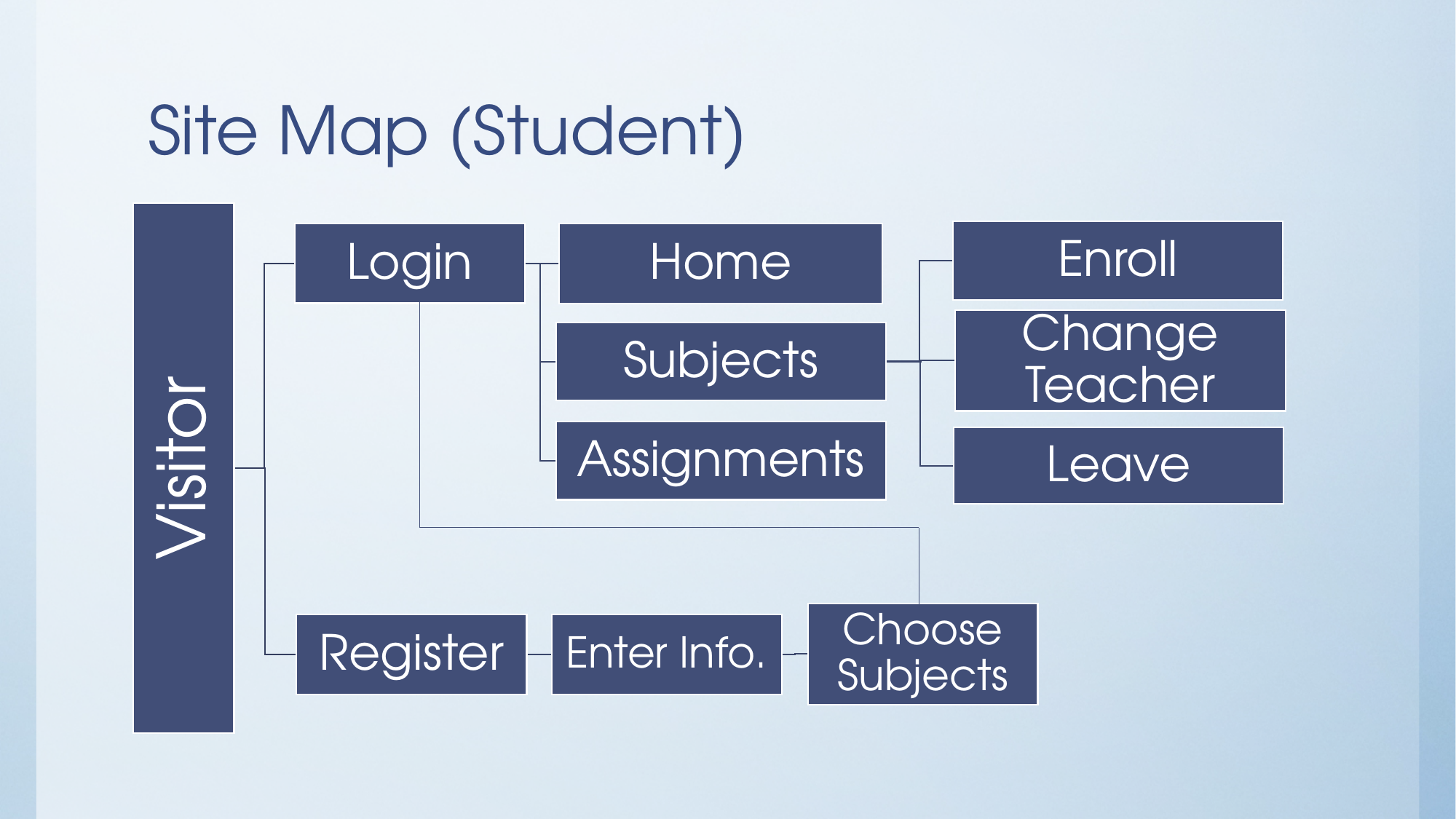

# Site Map (Student)

Visitor
Register
Enter Info.
Choose Subjects
Login
Home
Subjects
Enroll
Change Teacher
Leave
Assignments